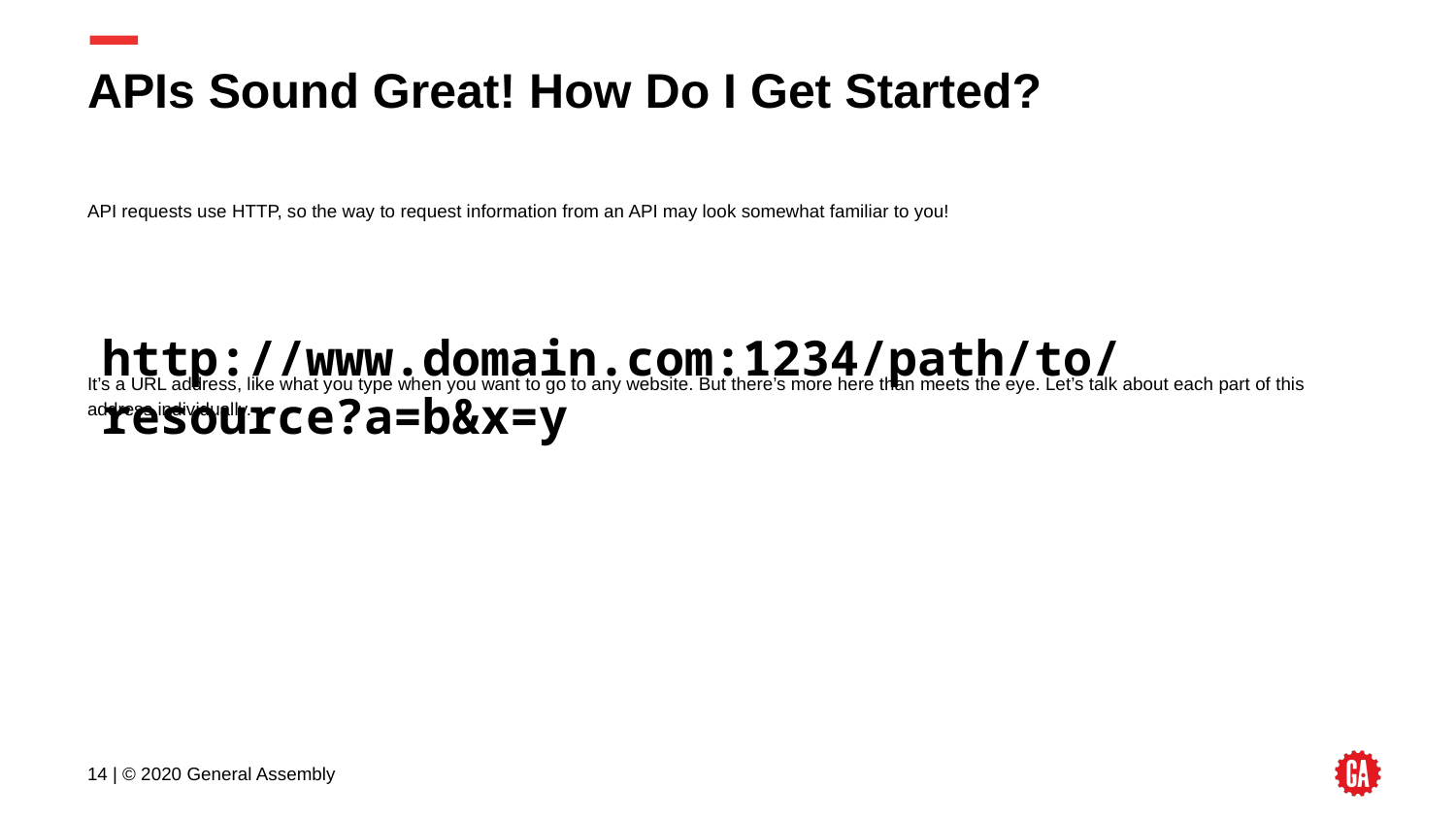

# APIs Sound Great! How Do I Get Started?
API requests use HTTP, so the way to request information from an API may look somewhat familiar to you!

It’s a URL address, like what you type when you want to go to any website. But there’s more here than meets the eye. Let’s talk about each part of this address individually.
http://www.domain.com:1234/path/to/resource?a=b&x=y
14 | © 2020 General Assembly